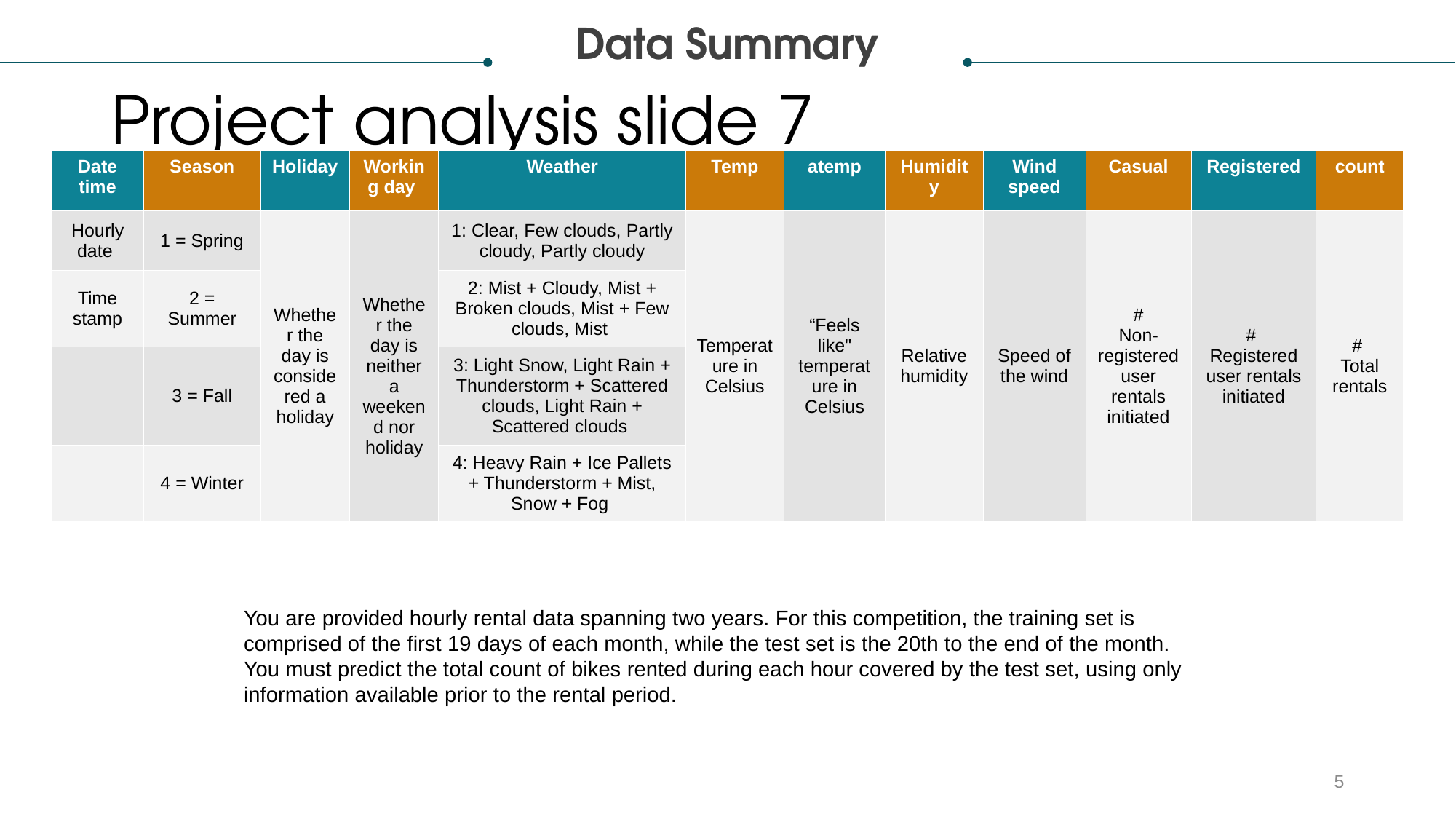

Data Summary
# Project analysis slide 7
| Date time | Season | Holiday | Working day | Weather | Temp | atemp | Humidity | Wind speed | Casual | Registered | count |
| --- | --- | --- | --- | --- | --- | --- | --- | --- | --- | --- | --- |
| Hourly date | 1 = Spring | Whether the day is considered a holiday | Whether the day is neither a weekend nor holiday | 1: Clear, Few clouds, Partly cloudy, Partly cloudy | Temperature in Celsius | “Feels like" temperature in Celsius | Relative humidity | Speed of the wind | # Non-registered user rentals initiated | # Registered user rentals initiated | # Total rentals |
| Time stamp | 2 = Summer |  |  | 2: Mist + Cloudy, Mist + Broken clouds, Mist + Few clouds, Mist |  |  |  |  |  |  |  |
|  | 3 = Fall |  |  | 3: Light Snow, Light Rain + Thunderstorm + Scattered clouds, Light Rain + Scattered clouds |  |  |  |  |  |  |  |
|  | 4 = Winter |  |  | 4: Heavy Rain + Ice Pallets + Thunderstorm + Mist, Snow + Fog |  |  |  |  |  |  |  |
You are provided hourly rental data spanning two years. For this competition, the training set is comprised of the first 19 days of each month, while the test set is the 20th to the end of the month. You must predict the total count of bikes rented during each hour covered by the test set, using only information available prior to the rental period.
5